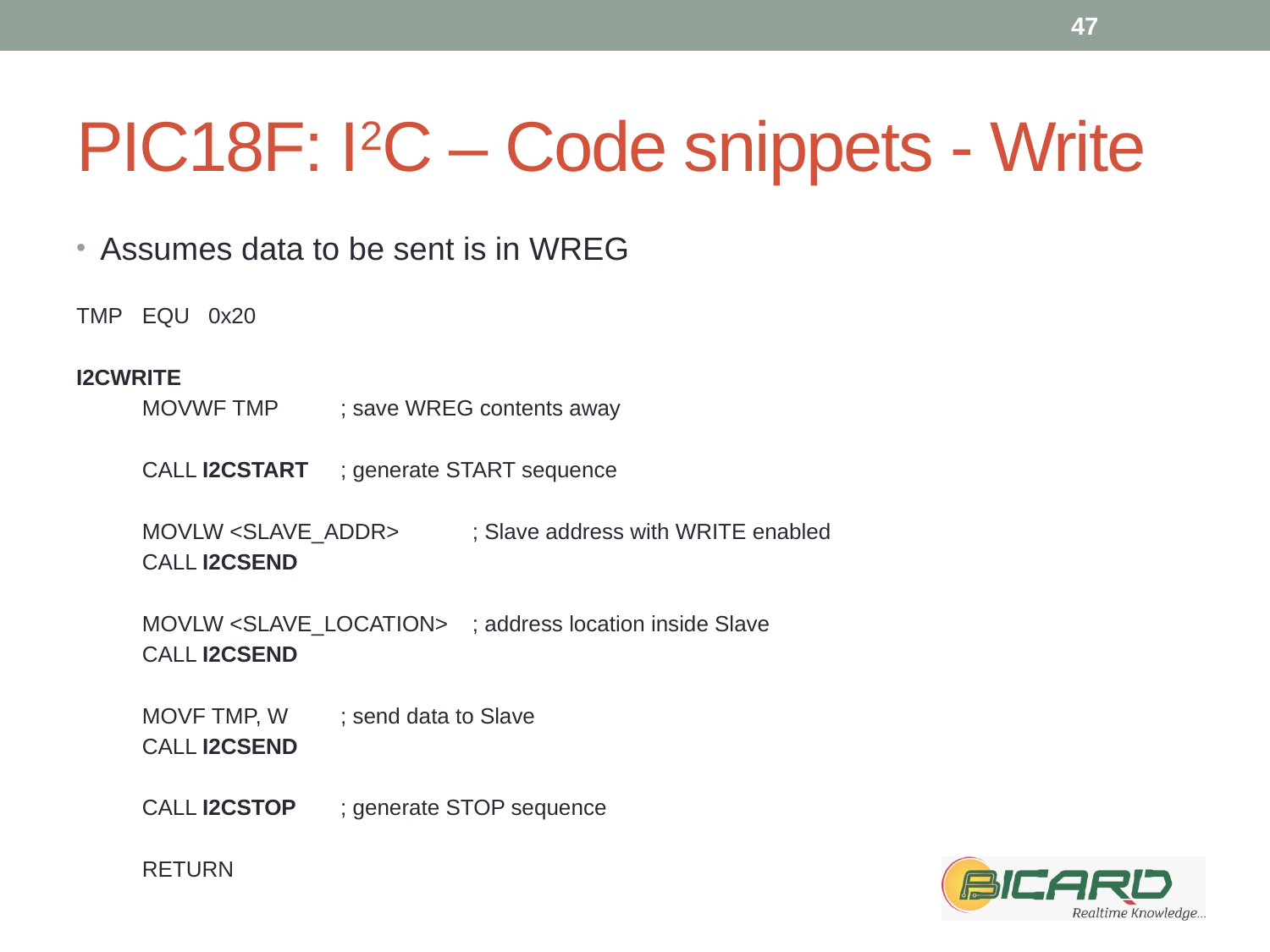

47
# PIC18F: I2C – Code snippets - Write
Assumes data to be sent is in WREG

TMP	EQU	0x20

I2CWRITE
	MOVWF TMP			; save WREG contents away

	CALL I2CSTART			; generate START sequence

	MOVLW <SLAVE_ADDR>		; Slave address with WRITE enabled
	CALL I2CSEND

	MOVLW <SLAVE_LOCATION>		; address location inside Slave
	CALL I2CSEND

	MOVF TMP, W			; send data to Slave
	CALL I2CSEND

	CALL I2CSTOP			; generate STOP sequence

	RETURN